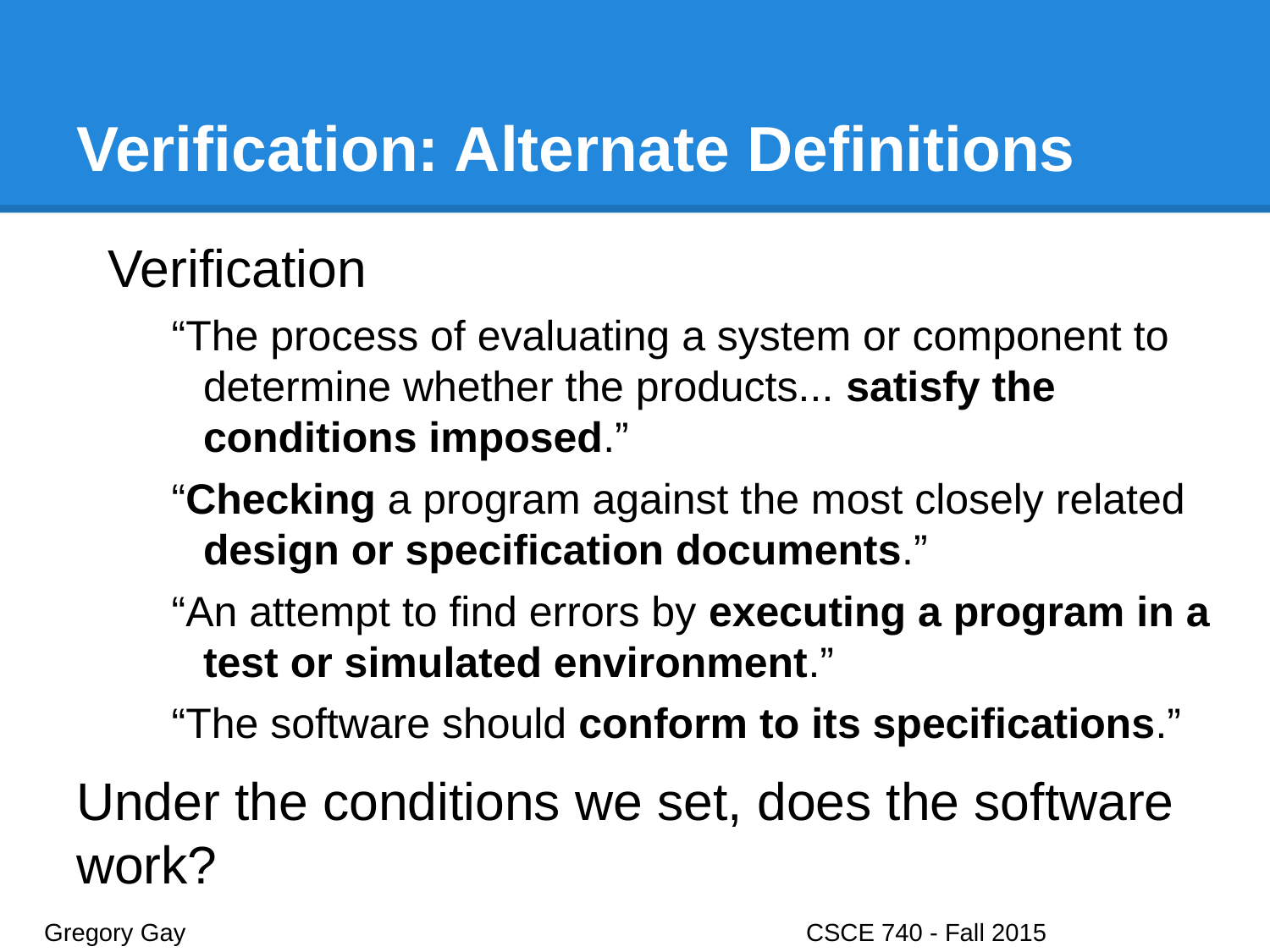

# Verification: Alternate Definitions
Verification
“The process of evaluating a system or component to determine whether the products... satisfy the conditions imposed.”
“Checking a program against the most closely related design or specification documents.”
“An attempt to find errors by executing a program in a test or simulated environment.”
“The software should conform to its specifications.”

Verification
“The process of evaluating a system or component to determine whether the products... satisfy the conditions imposed.”
“Checking a program against the most closely related design or specification documents.”
“An attempt to find errors by executing a program in a test or simulated environment.”
“The software should conform to its specifications.”

Under the conditions we set, does the software work?
Gregory Gay					CSCE 740 - Fall 2015								4